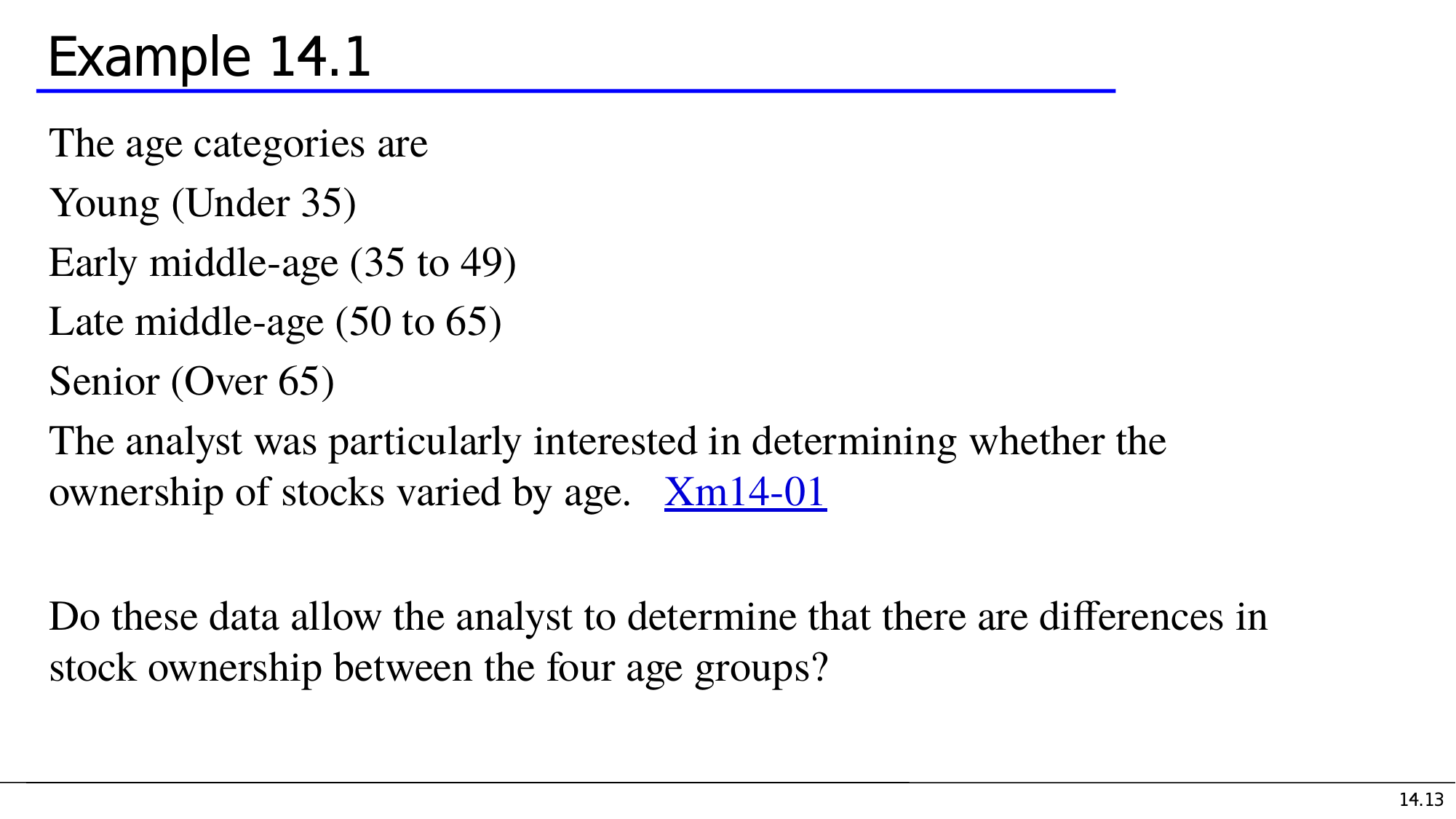

# Example 14.1
The age categories are
Young (Under 35)
Early middle-age (35 to 49)
Late middle-age (50 to 65)
Senior (Over 65)
The analyst was particularly interested in determining whether the ownership of stocks varied by age.   Xm14-01

Do these data allow the analyst to determine that there are differences in stock ownership between the four age groups?

14.13